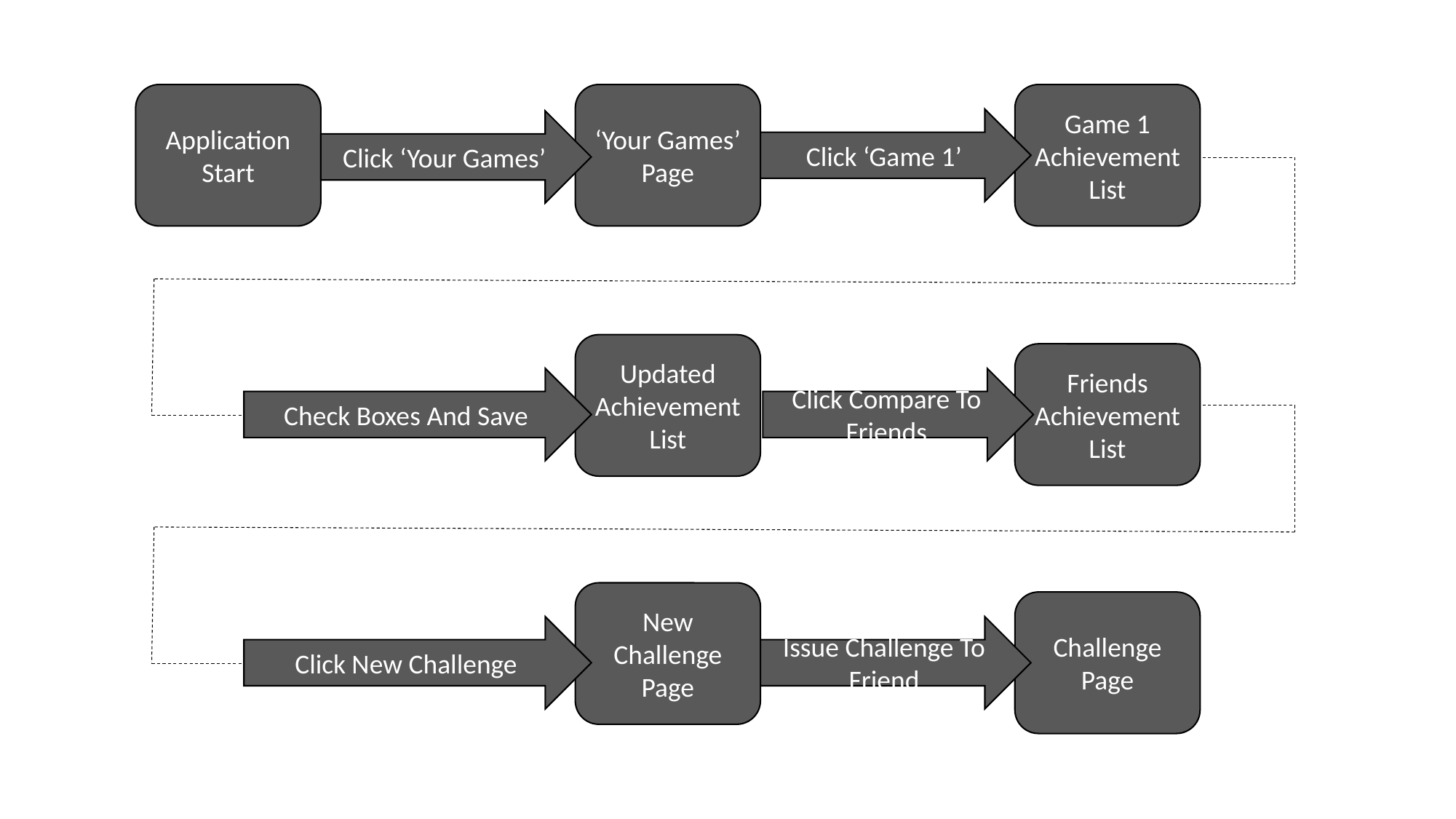

Application Start
‘Your Games’ Page
Game 1 Achievement List
Click ‘Game 1’
Click ‘Your Games’
Updated Achievement List
Friends Achievement List
Check Boxes And Save
Click Compare To Friends
New Challenge Page
Challenge Page
Click New Challenge
Issue Challenge To Friend